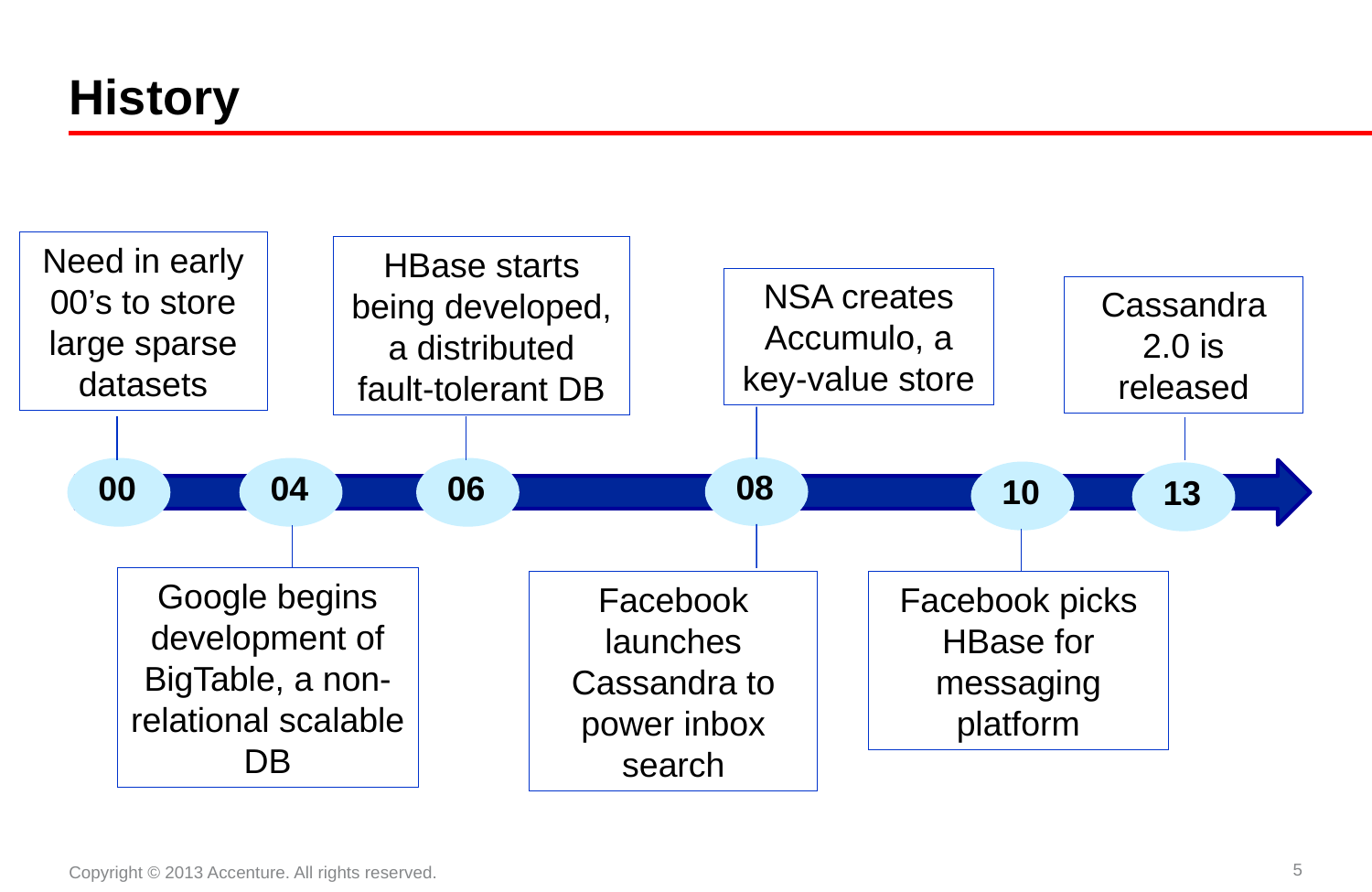

# History
Need in early 00’s to store large sparse datasets
HBase starts being developed, a distributed fault-tolerant DB
NSA creates Accumulo, a key-value store
Cassandra 2.0 is released

08

00

04

06

10

13
Google begins development of BigTable, a non-relational scalable DB
Facebook launches Cassandra to power inbox search
Facebook picks HBase for messaging platform